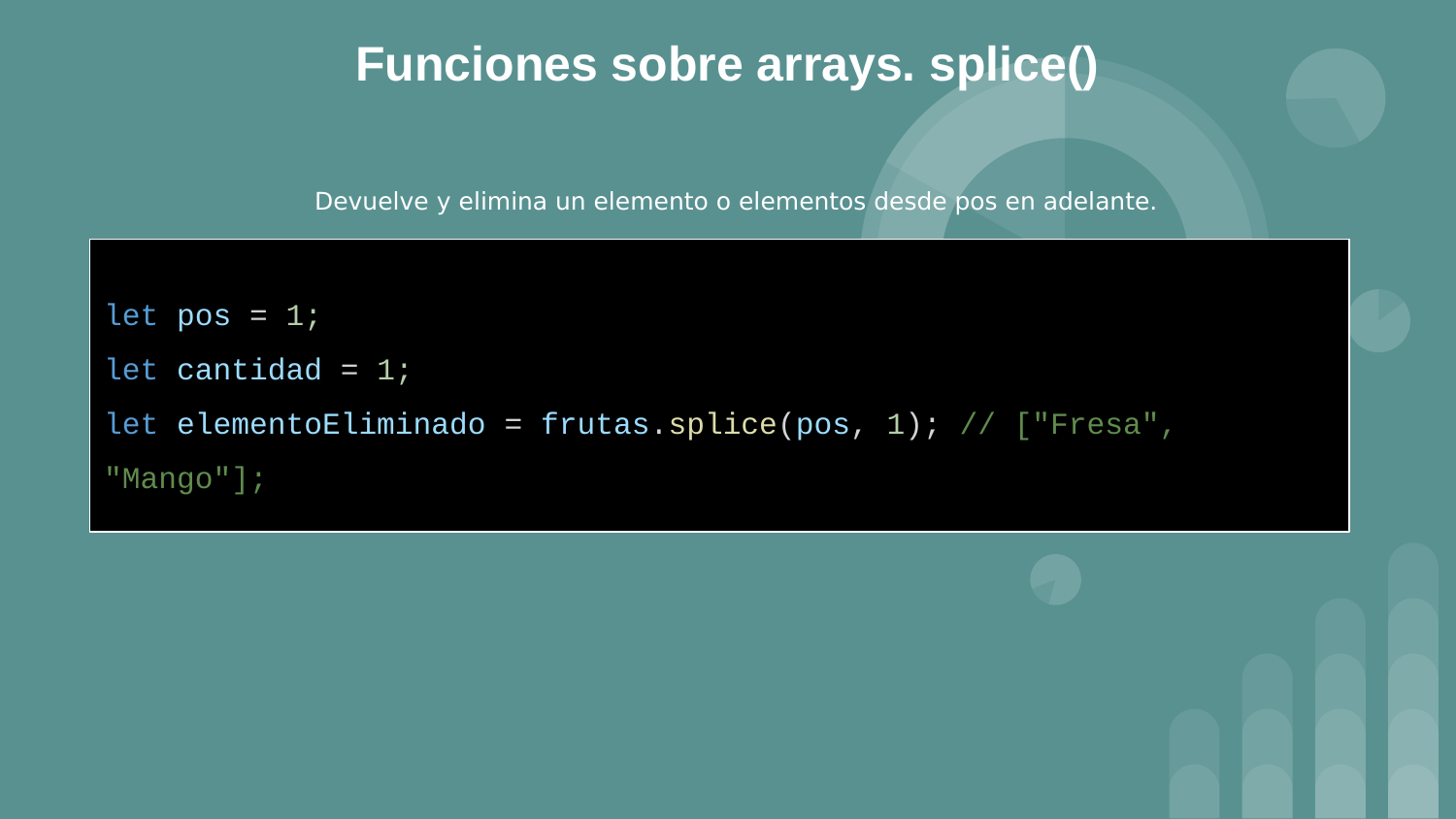

# Funciones sobre arrays. splice()
Devuelve y elimina un elemento o elementos desde pos en adelante.
let pos = 1;
let cantidad = 1;
let elementoEliminado = frutas.splice(pos, 1); // ["Fresa", "Mango"];